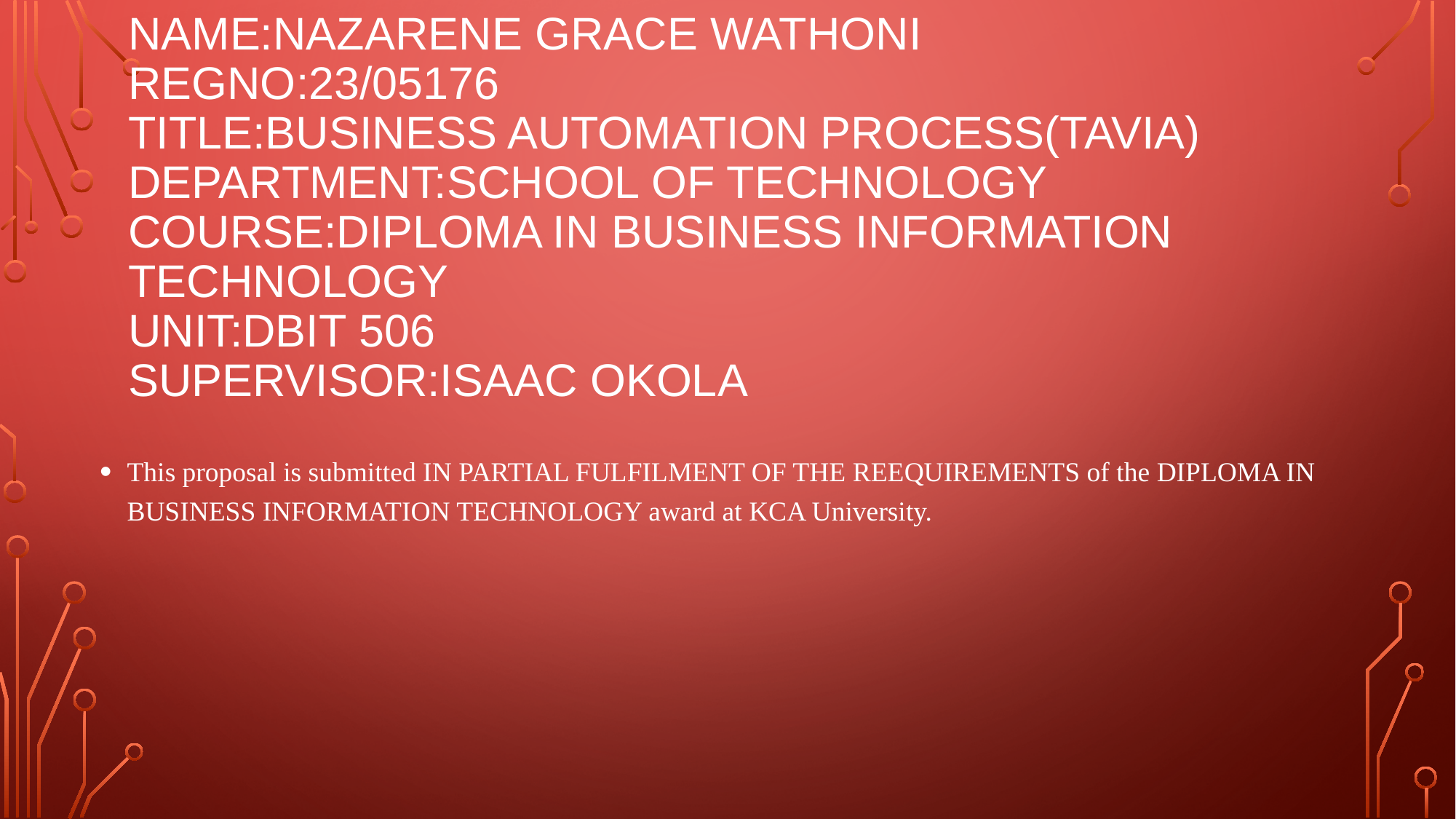

# NAME:NAZARENE GRACE WATHONI REGNO:23/05176 TITLE:BUSINESS AUTOMATION PROCESS(TAVIA) DEPARTMENT:SCHOOL OF TECHNOLOGY COURSE:DIPLOMA IN BUSINESS INFORMATION TECHNOLOGY UNIT:DBIT 506 SUPERVISOR:ISAAC OKOLA
This proposal is submitted IN PARTIAL FULFILMENT OF THE REEQUIREMENTS of the DIPLOMA IN BUSINESS INFORMATION TECHNOLOGY award at KCA University.